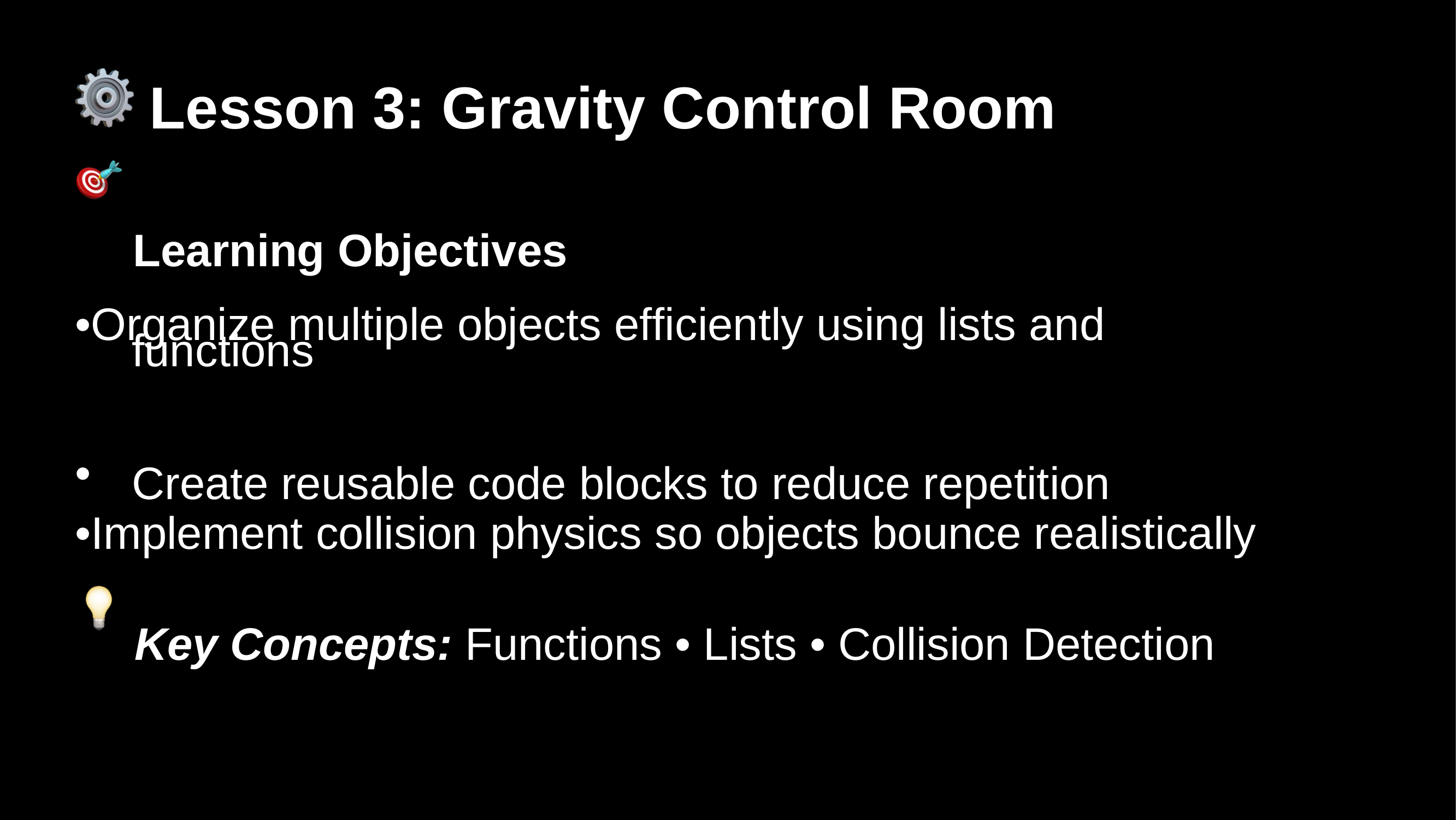

Lesson 3: Gravity Control Room
Learning Objectives

•Organize multiple objects efﬁciently using lists and
functions
Create reusable code blocks to reduce repetition
•
•Implement collision physics so objects bounce realistically
 Key Concepts: Functions • Lists • Collision Detection